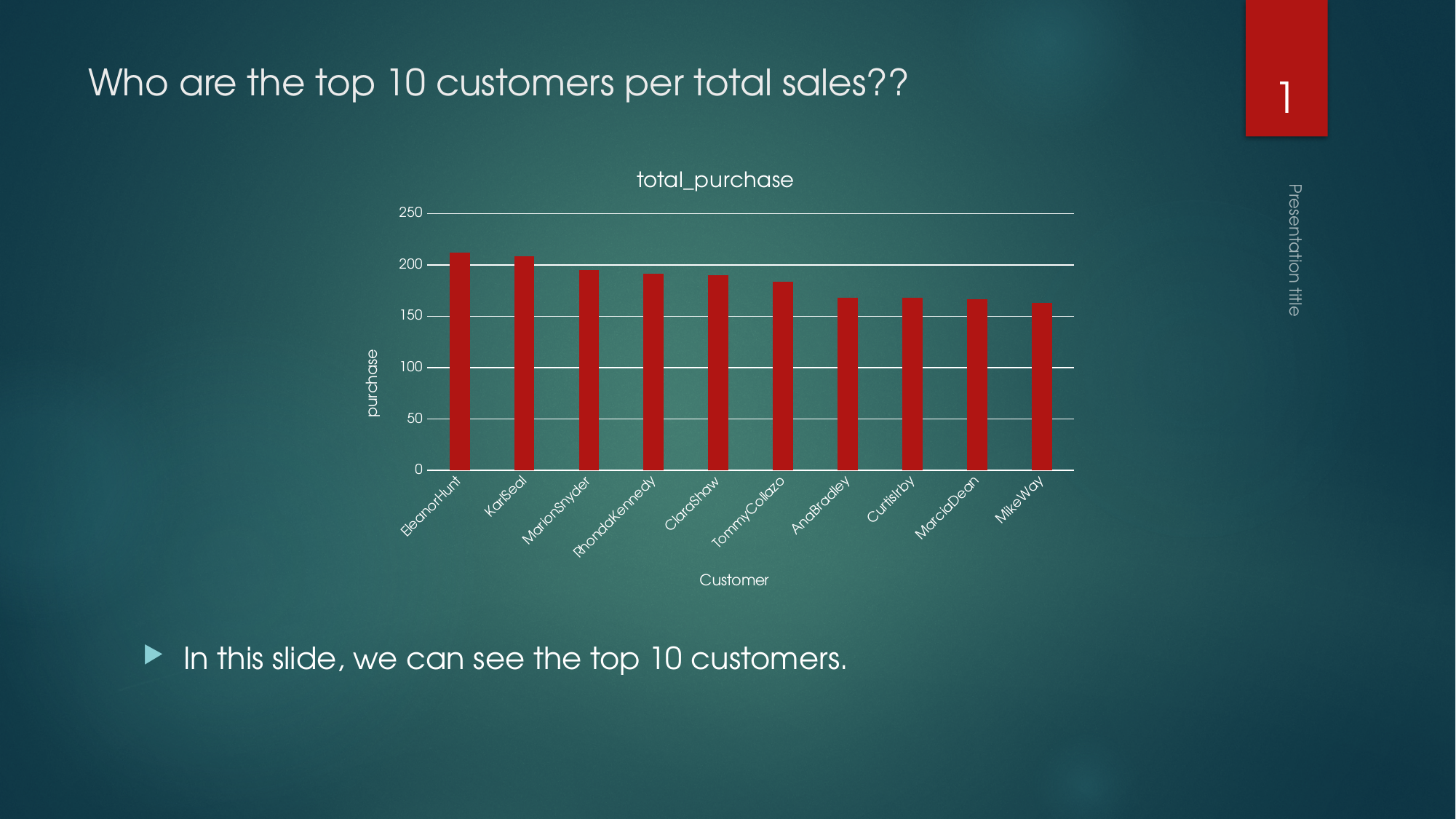

1
# Who are the top 10 customers per total sales??

### Chart:

| Category | total_purchase |
|---|---|
| EleanorHunt | 211.55 |
| KarlSeal | 208.58 |
| MarionSnyder | 194.61 |
| RhondaKennedy | 191.62 |
| ClaraShaw | 189.6 |
| TommyCollazo | 183.63 |
| AnaBradley | 167.67 |
| CurtisIrby | 167.62 |
| MarciaDean | 166.61 |
| MikeWay | 162.67 |
Presentation title
In this slide, we can see the top 10 customers.